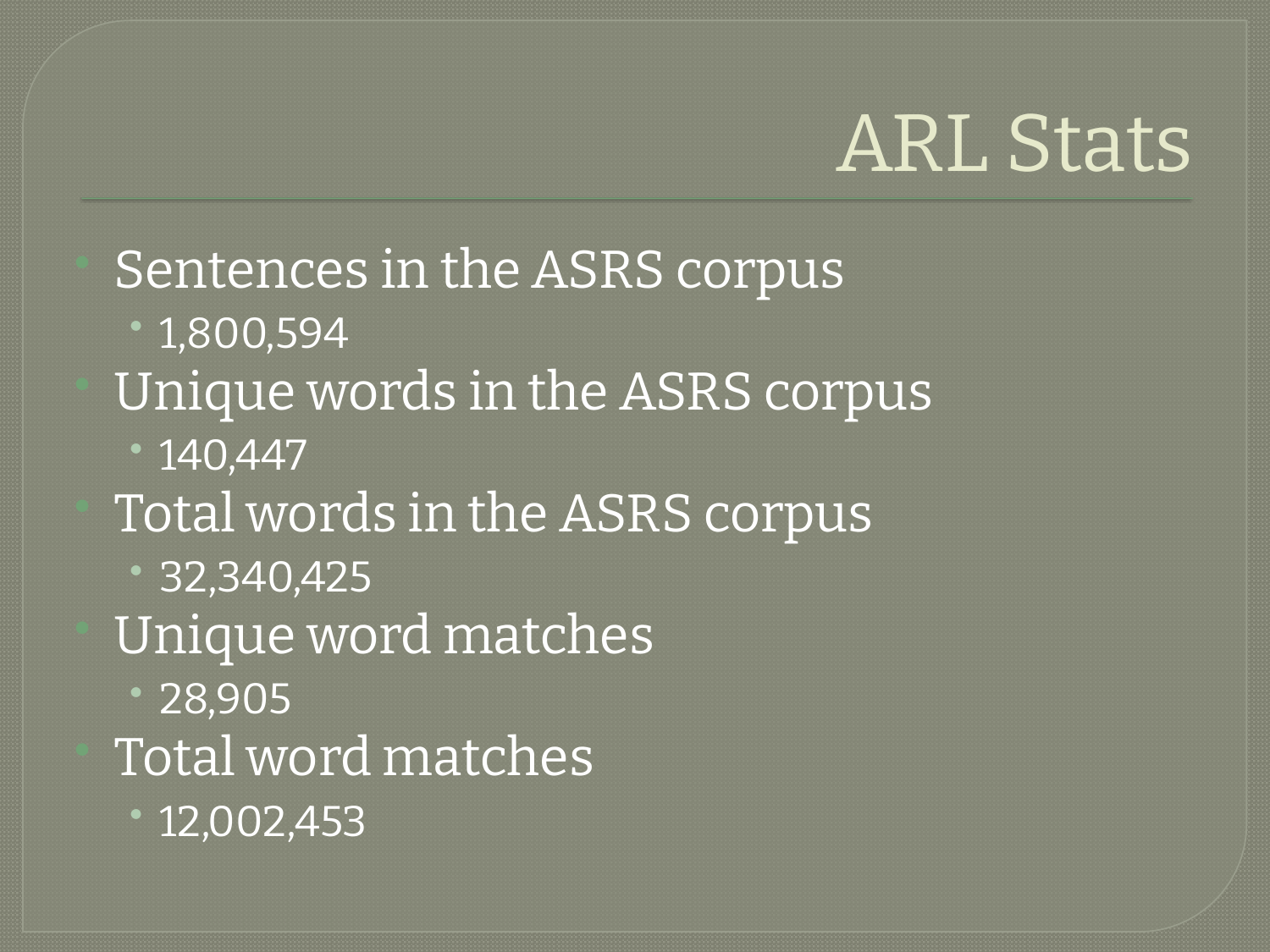

# ARL Stats
Sentences in the ASRS corpus
1,800,594
Unique words in the ASRS corpus
140,447
Total words in the ASRS corpus
32,340,425
Unique word matches
28,905
Total word matches
12,002,453